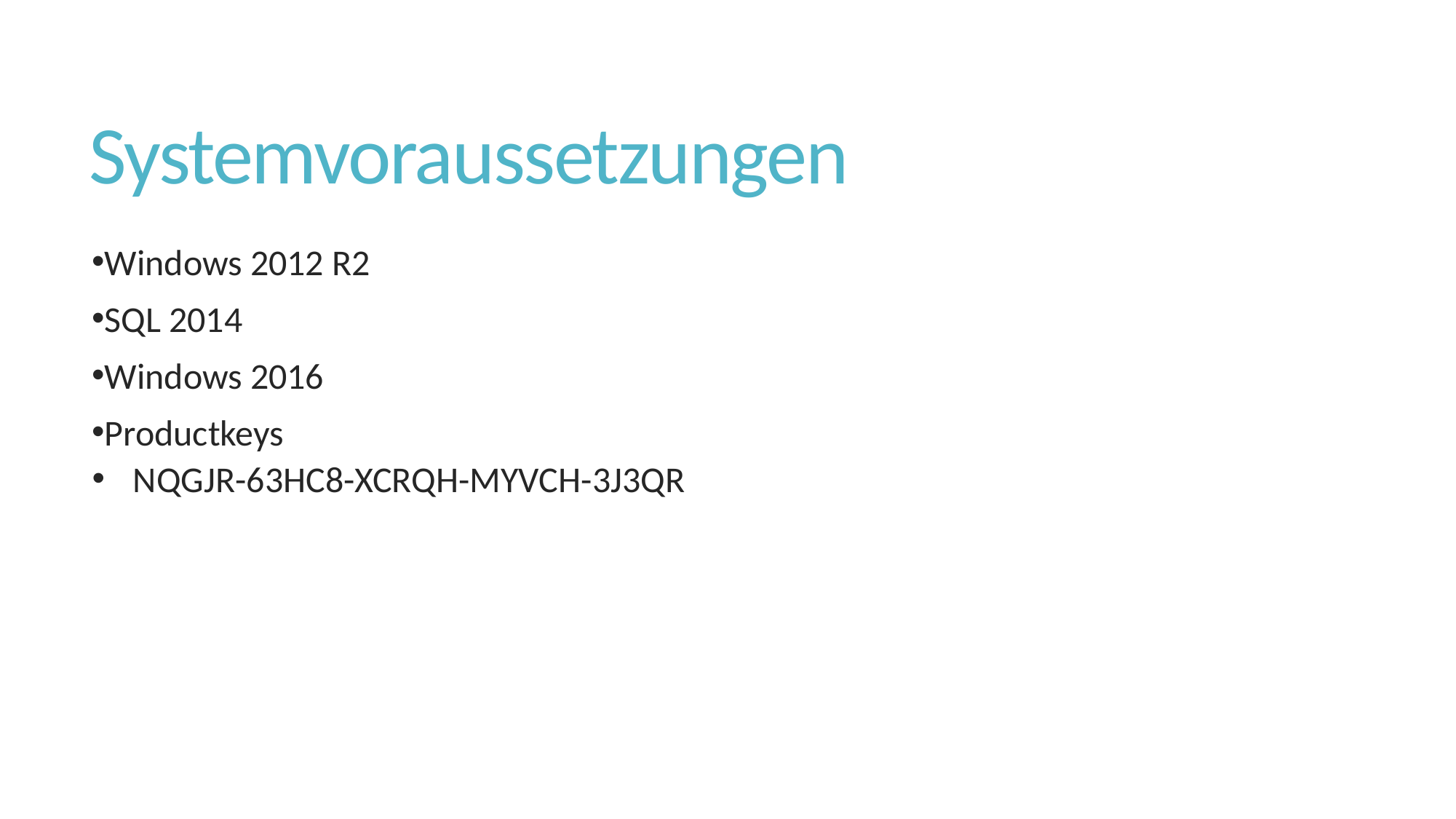

# Systemvoraussetzungen
Windows 2012 R2
SQL 2014
Windows 2016
Productkeys
NQGJR-63HC8-XCRQH-MYVCH-3J3QR